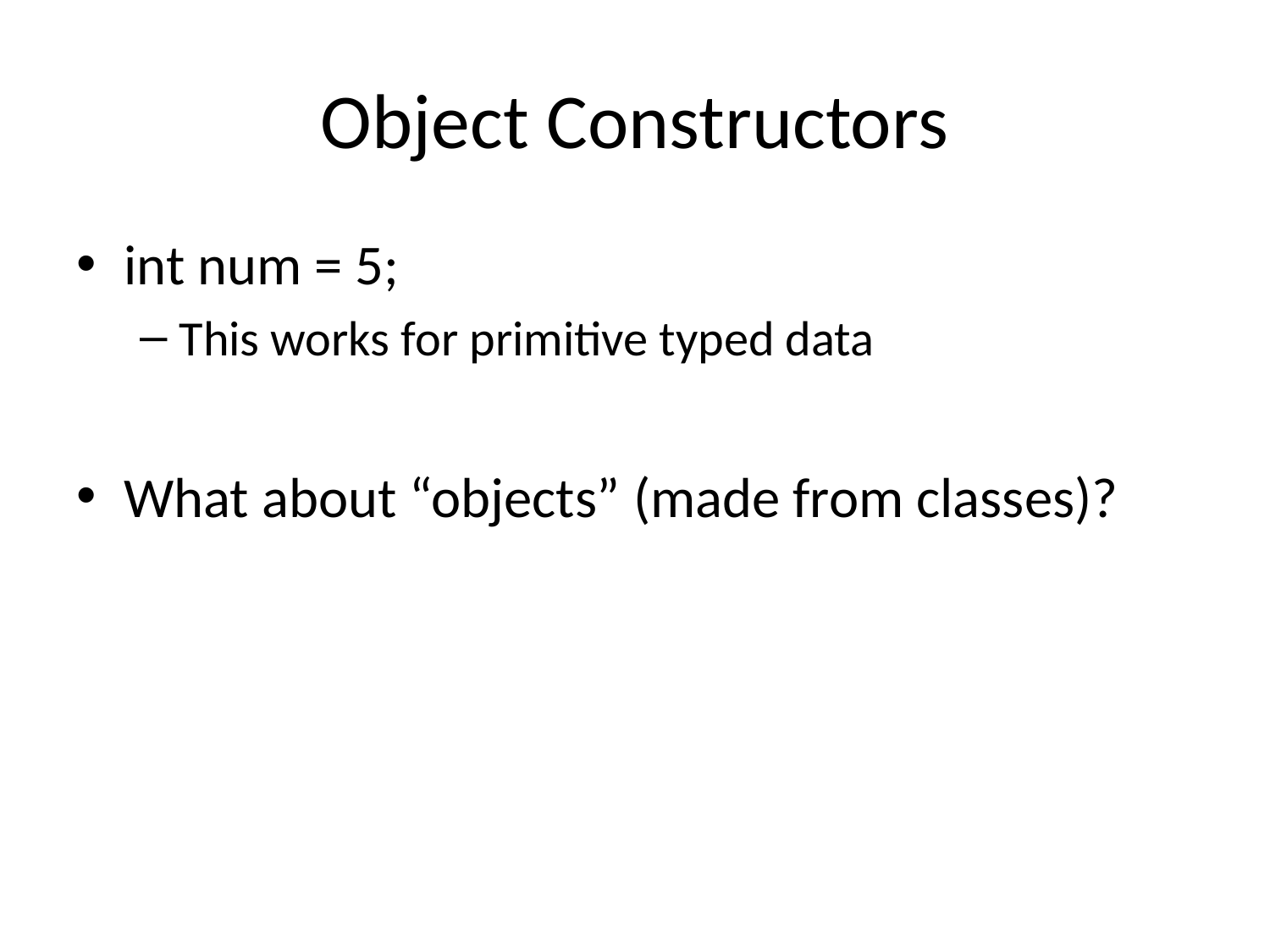

# Object Constructors
int num = 5;
This works for primitive typed data

What about “objects” (made from classes)?